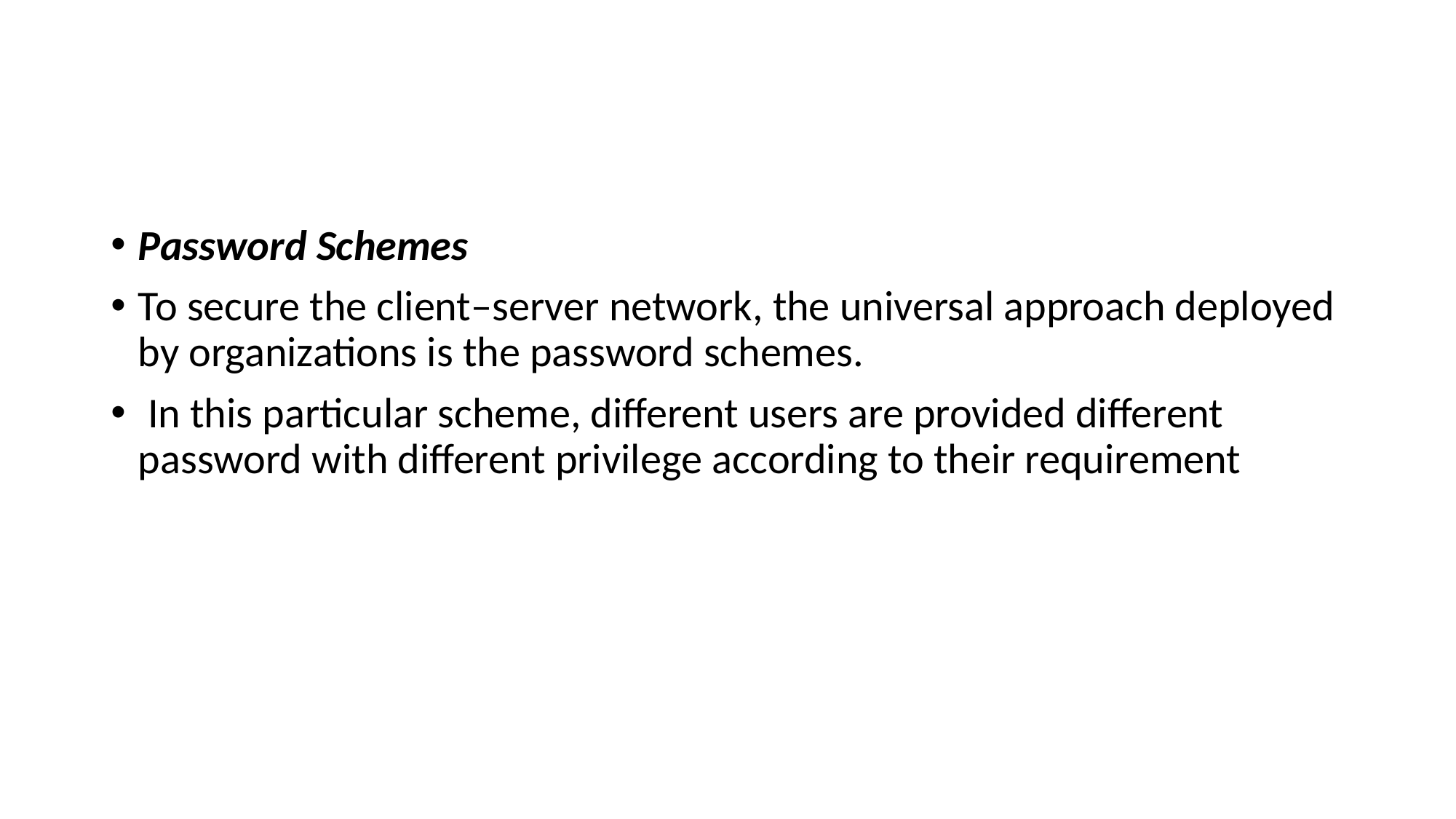

#
Password Schemes
To secure the client–server network, the universal approach deployed by organizations is the password schemes.
 In this particular scheme, different users are provided different password with different privilege according to their requirement